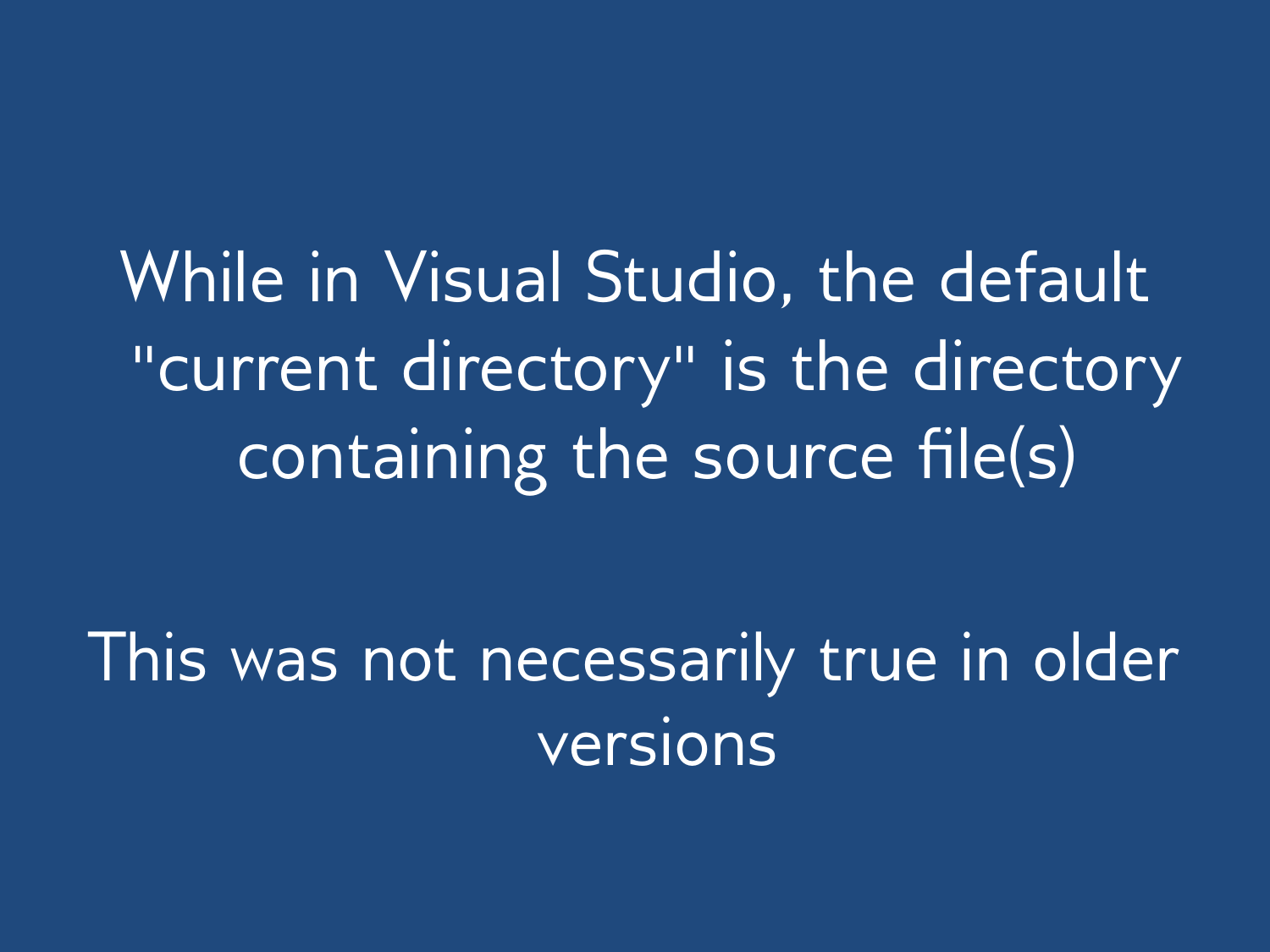

#
While in Visual Studio, the default "current directory" is the directory containing the source file(s)

This was not necessarily true in older versions